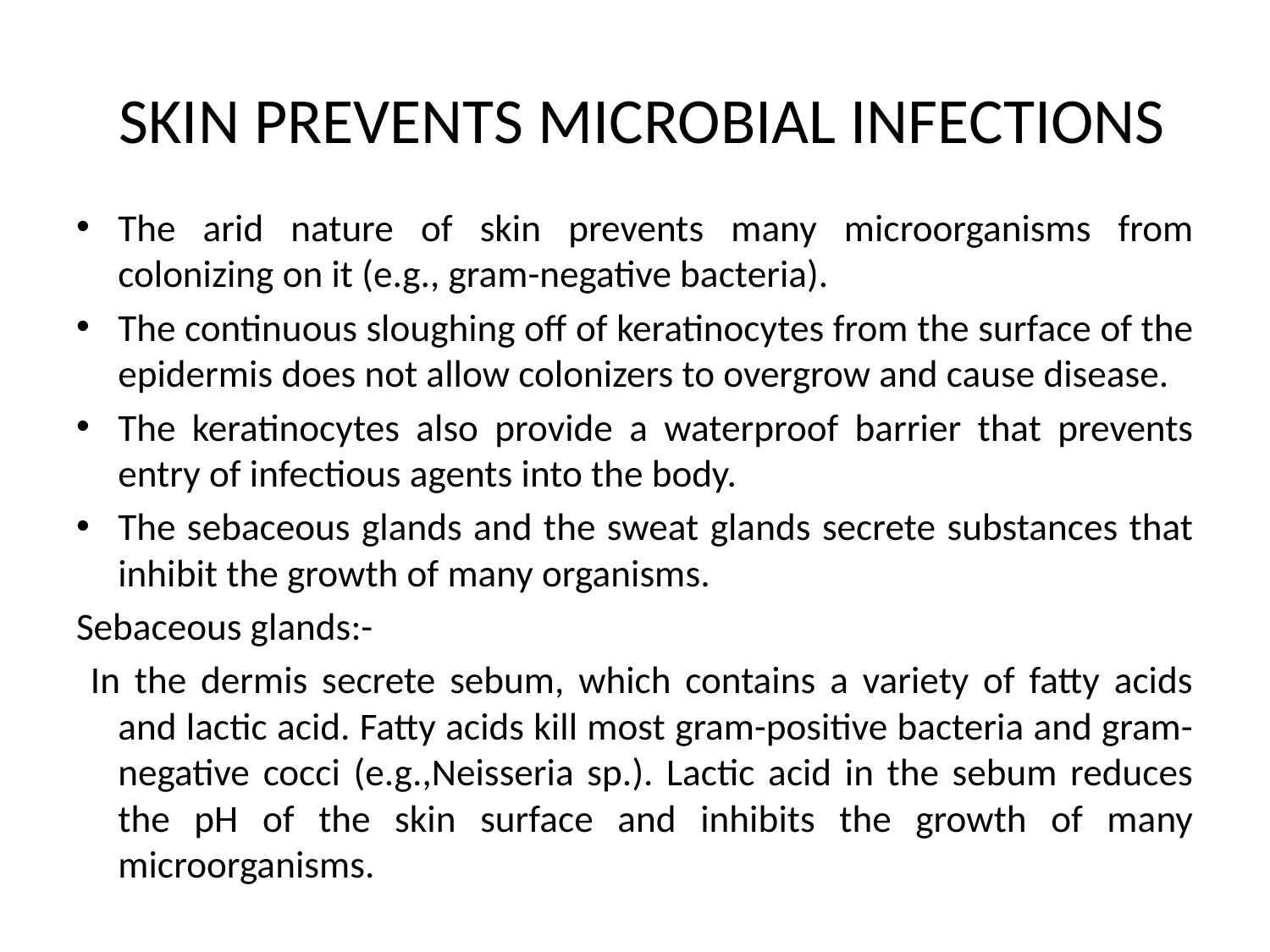

# SKIN PREVENTS MICROBIAL INFECTIONS
The arid nature of skin prevents many microorganisms from colonizing on it (e.g., gram-negative bacteria).
The continuous sloughing off of keratinocytes from the surface of the epidermis does not allow colonizers to overgrow and cause disease.
The keratinocytes also provide a waterproof barrier that prevents entry of infectious agents into the body.
The sebaceous glands and the sweat glands secrete substances that inhibit the growth of many organisms.
Sebaceous glands:-
 In the dermis secrete sebum, which contains a variety of fatty acids and lactic acid. Fatty acids kill most gram-positive bacteria and gram-negative cocci (e.g.,Neisseria sp.). Lactic acid in the sebum reduces the pH of the skin surface and inhibits the growth of many microorganisms.